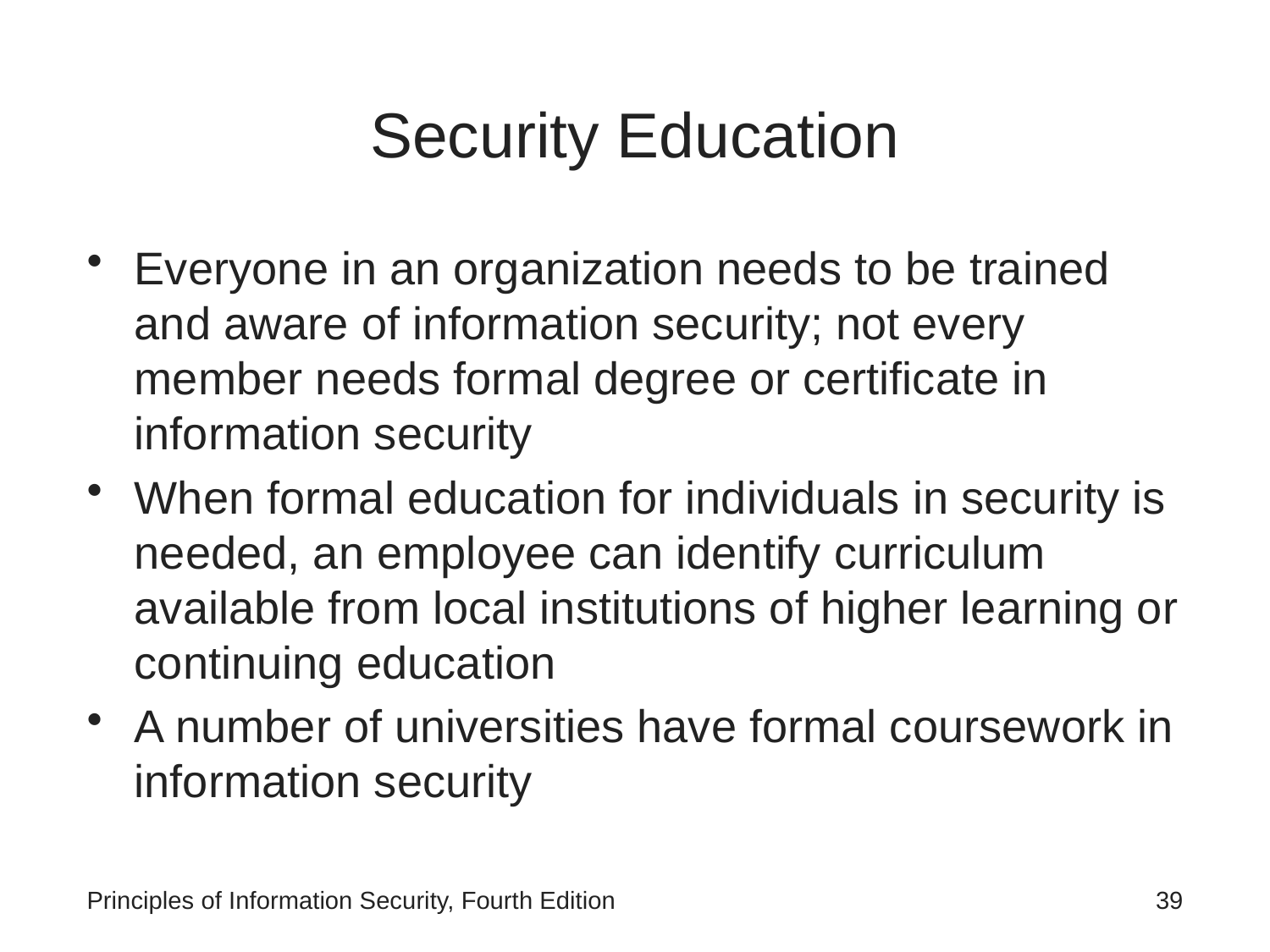

# Security Education
Everyone in an organization needs to be trained and aware of information security; not every member needs formal degree or certificate in information security
When formal education for individuals in security is needed, an employee can identify curriculum available from local institutions of higher learning or continuing education
A number of universities have formal coursework in information security
Principles of Information Security, Fourth Edition
 39